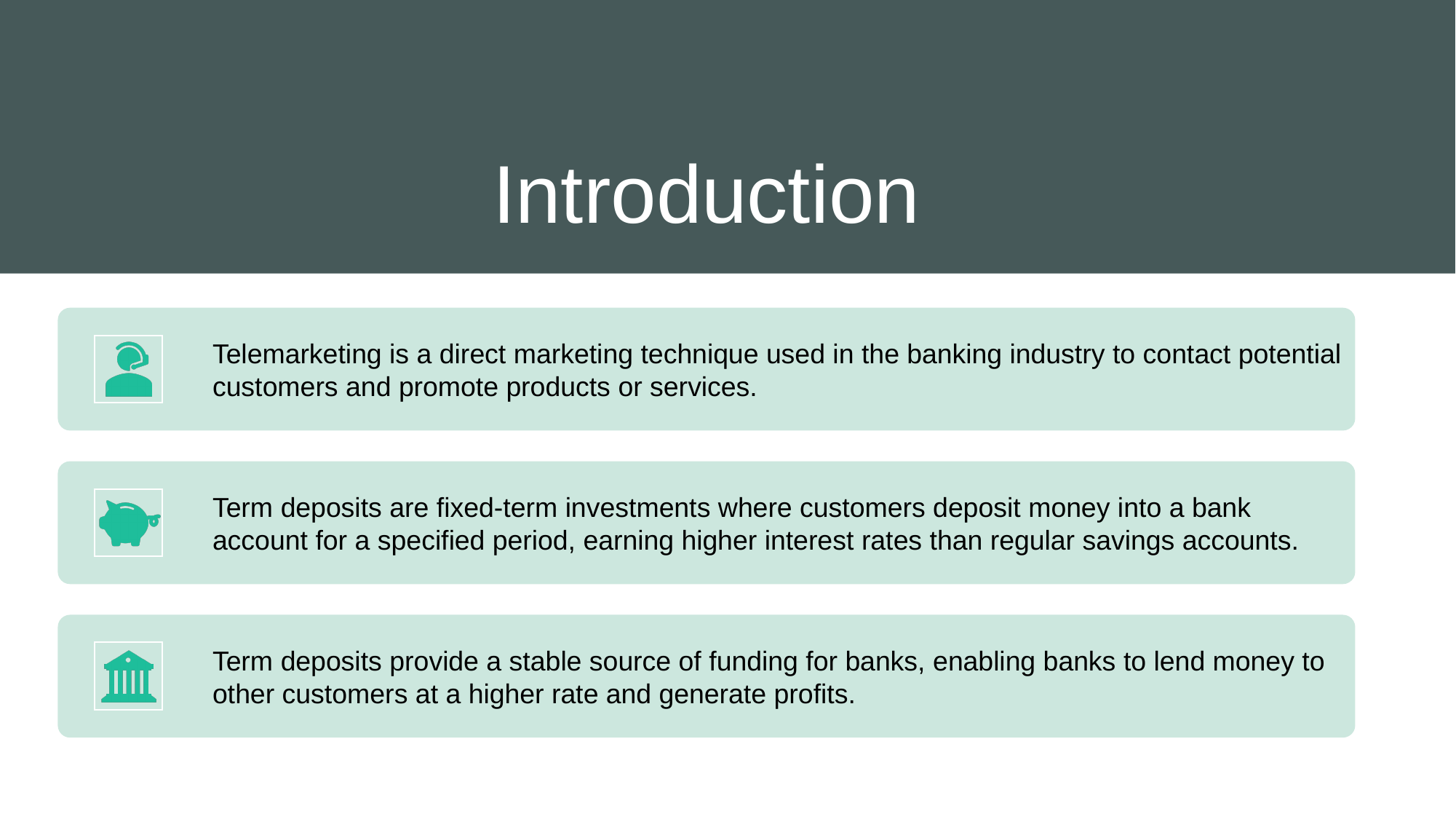

# Introduction
Telemarketing is a direct marketing technique used in the banking industry to contact potential customers and promote products or services.
Term deposits are fixed-term investments where customers deposit money into a bank account for a specified period, earning higher interest rates than regular savings accounts.
Term deposits provide a stable source of funding for banks, enabling banks to lend money to other customers at a higher rate and generate profits.